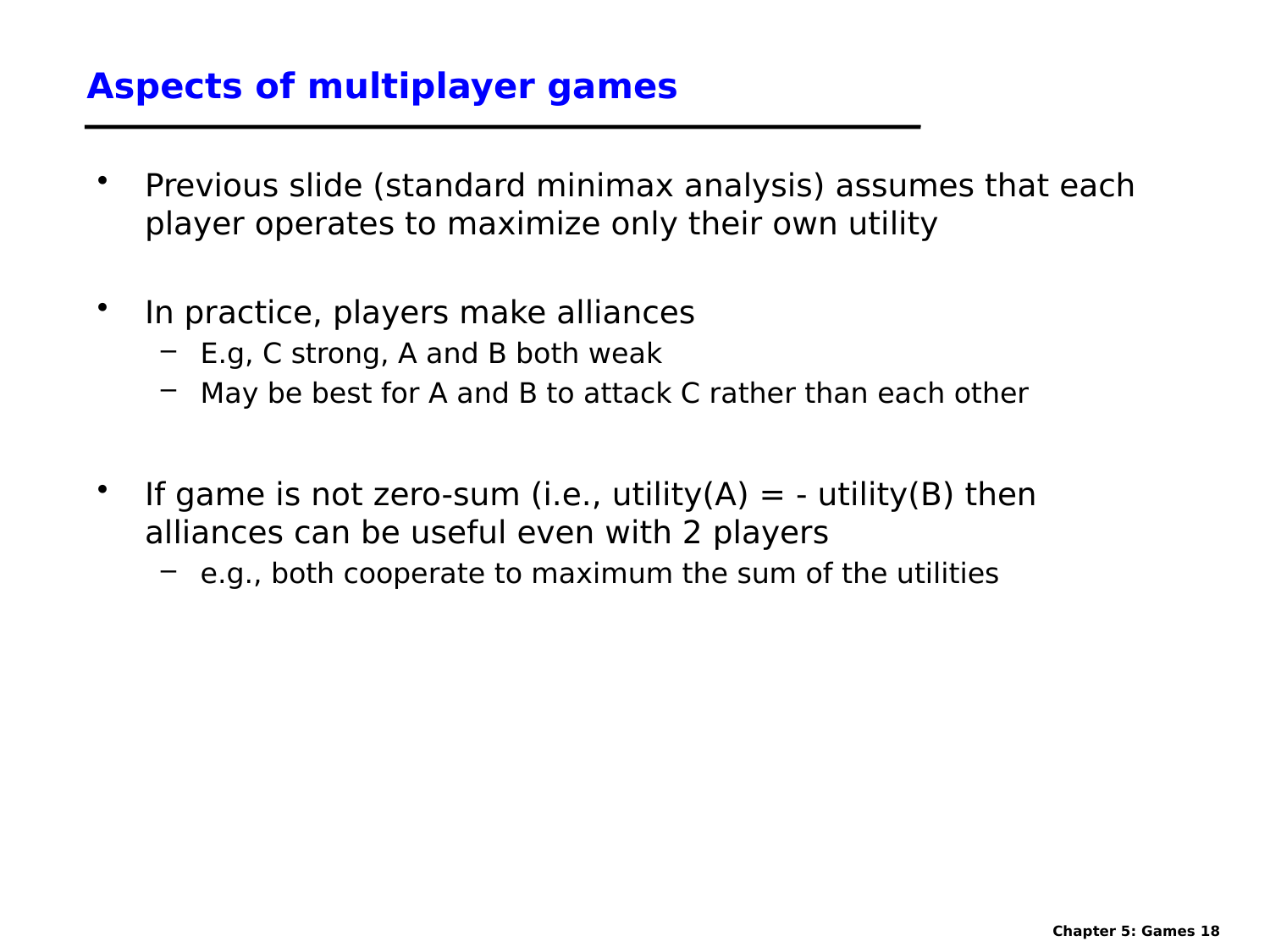

# Aspects of multiplayer games
Previous slide (standard minimax analysis) assumes that each player operates to maximize only their own utility

In practice, players make alliances
E.g, C strong, A and B both weak
May be best for A and B to attack C rather than each other

If game is not zero-sum (i.e., utility(A) = - utility(B) then alliances can be useful even with 2 players
e.g., both cooperate to maximum the sum of the utilities